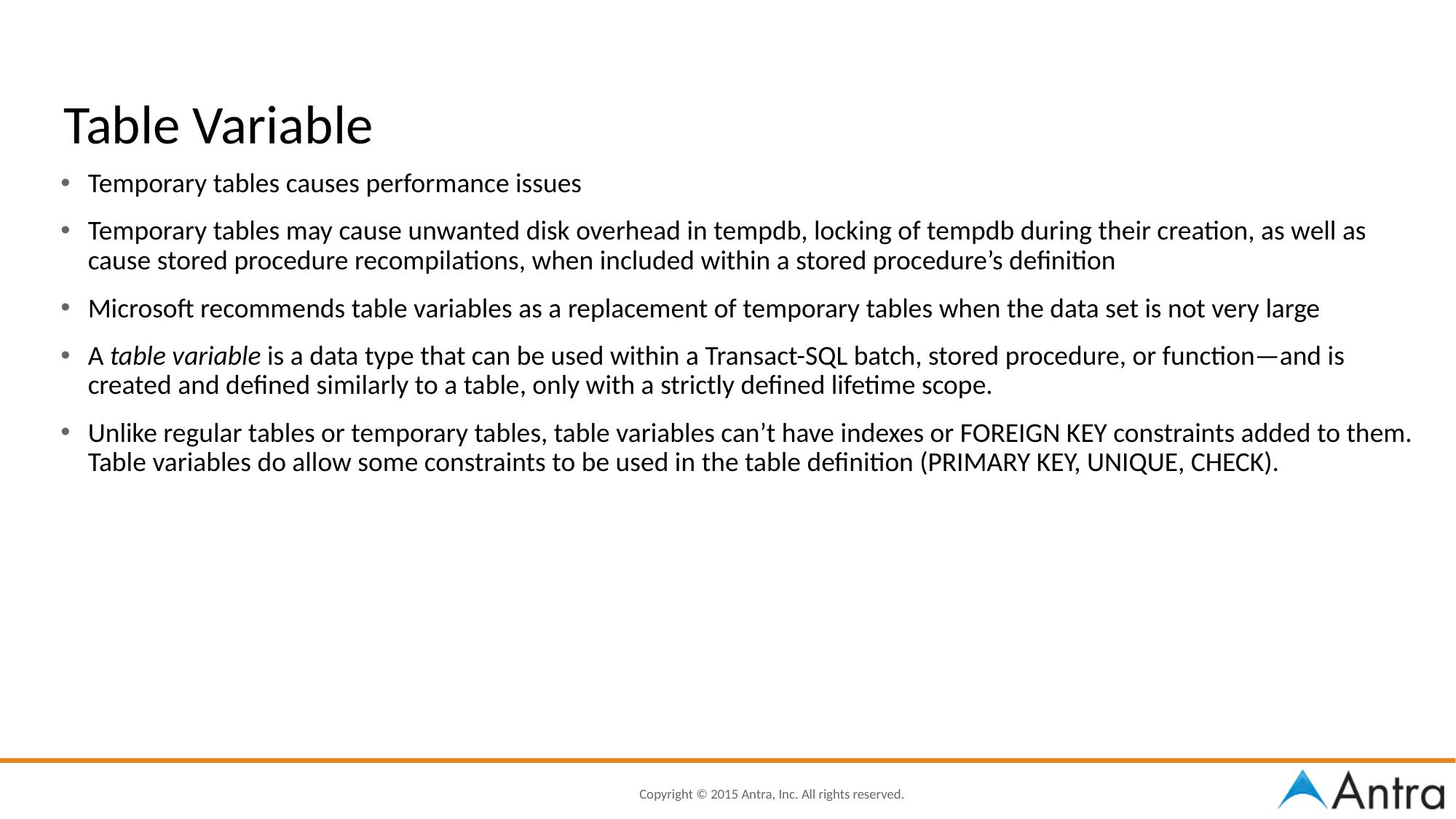

# Table Variable
Temporary tables causes performance issues
Temporary tables may cause unwanted disk overhead in tempdb, locking of tempdb during their creation, as well as cause stored procedure recompilations, when included within a stored procedure’s definition
Microsoft recommends table variables as a replacement of temporary tables when the data set is not very large
A table variable is a data type that can be used within a Transact-SQL batch, stored procedure, or function—and is created and defined similarly to a table, only with a strictly defined lifetime scope.
Unlike regular tables or temporary tables, table variables can’t have indexes or FOREIGN KEY constraints added to them. Table variables do allow some constraints to be used in the table definition (PRIMARY KEY, UNIQUE, CHECK).